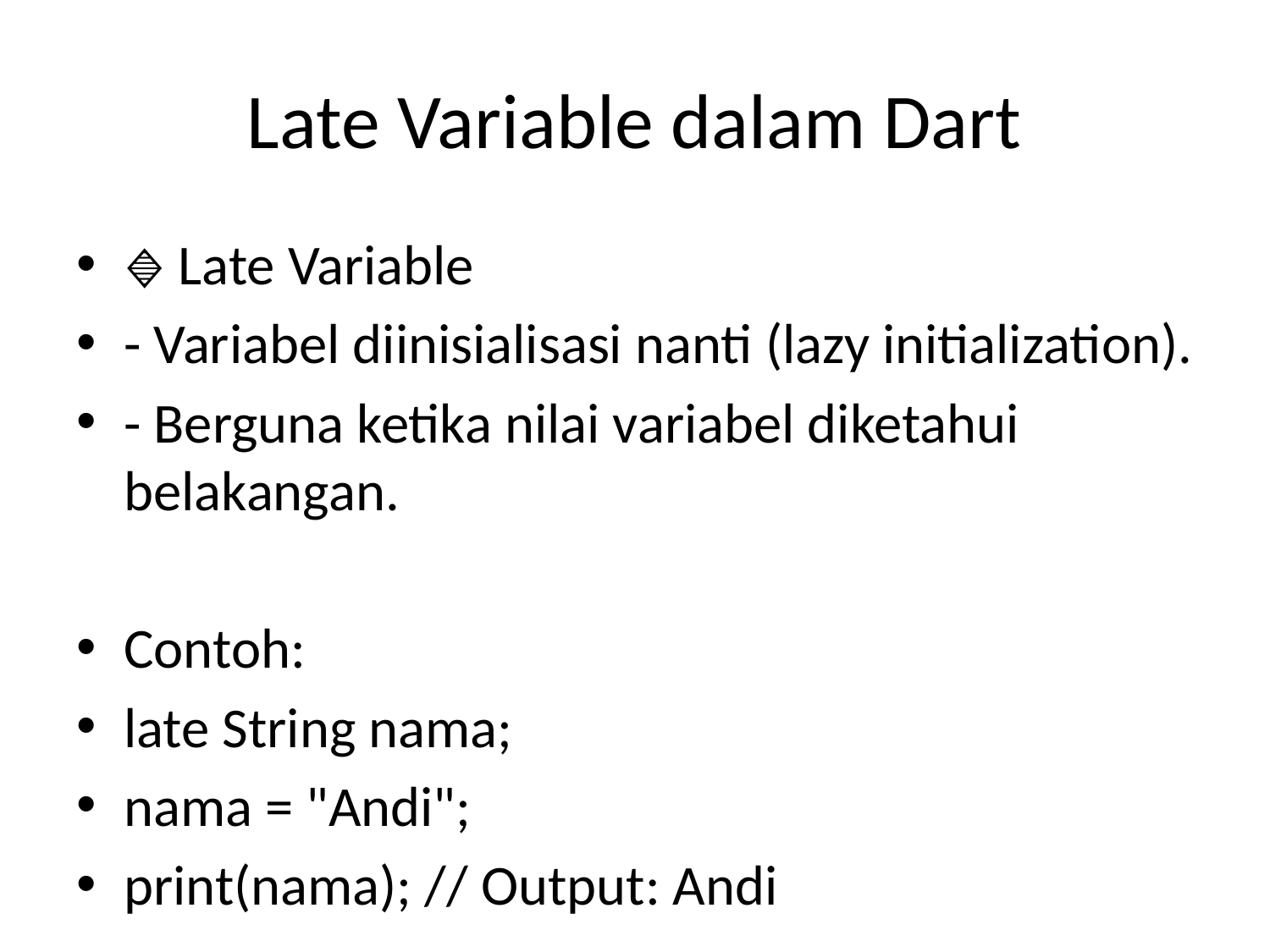

# Late Variable dalam Dart
🔹 Late Variable
- Variabel diinisialisasi nanti (lazy initialization).
- Berguna ketika nilai variabel diketahui belakangan.

Contoh:
late String nama;
nama = "Andi";
print(nama); // Output: Andi

// Jika digunakan sebelum diinisialisasi → Error.